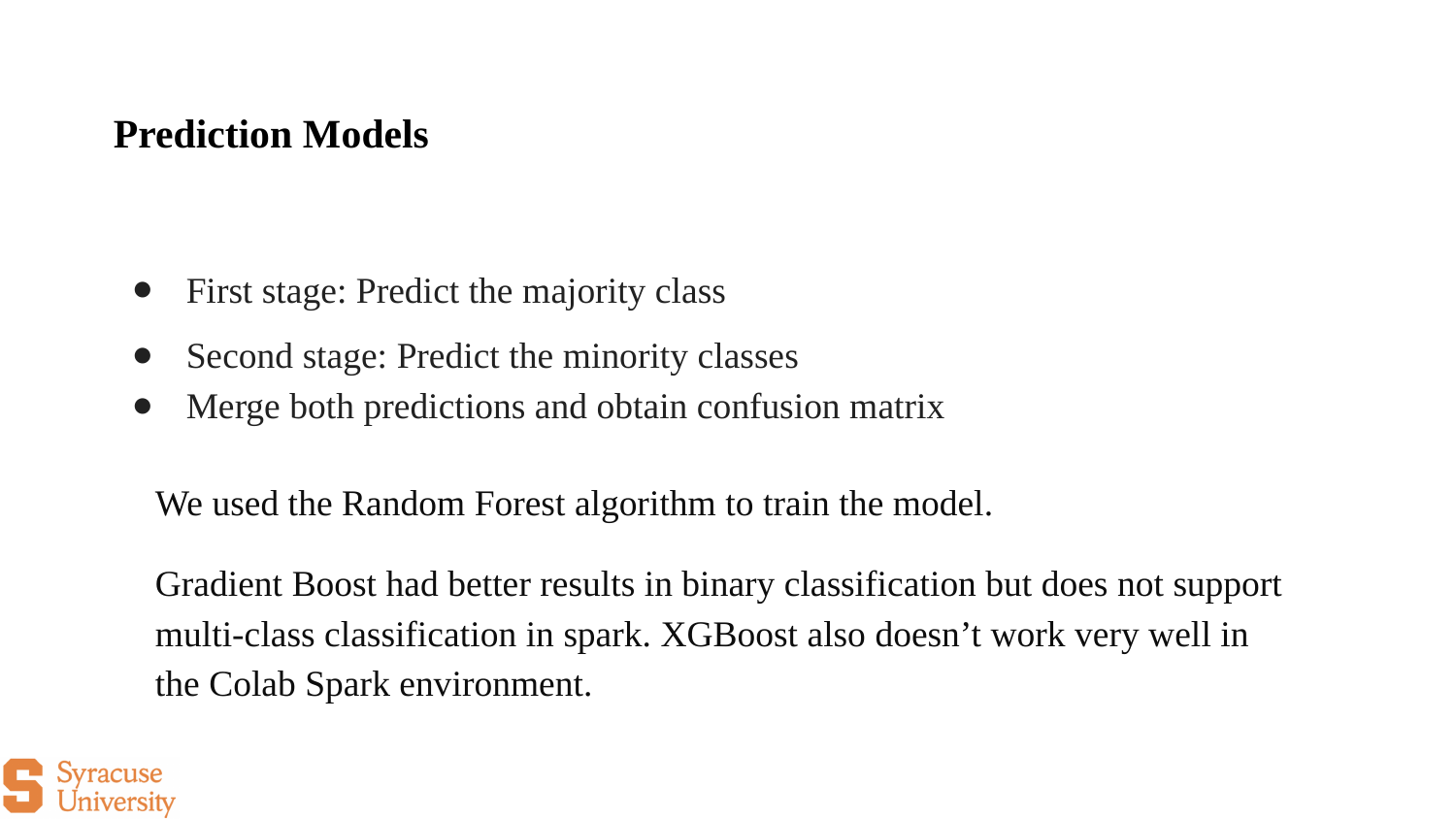

Prediction Models
First stage: Predict the majority class
Second stage: Predict the minority classes
Merge both predictions and obtain confusion matrix
We used the Random Forest algorithm to train the model.
Gradient Boost had better results in binary classification but does not support multi-class classification in spark. XGBoost also doesn’t work very well in the Colab Spark environment.